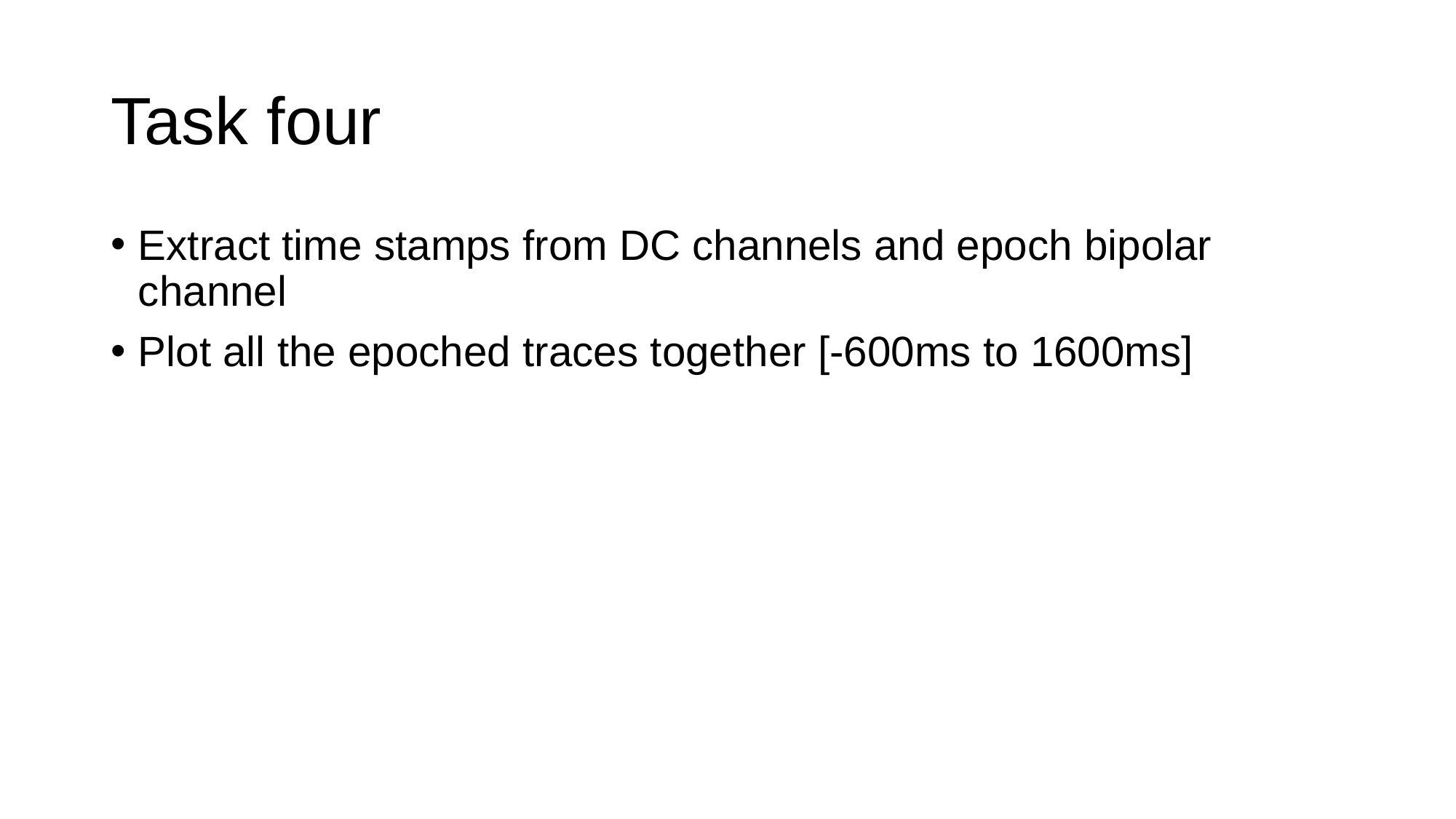

# Task four
Extract time stamps from DC channels and epoch bipolar channel
Plot all the epoched traces together [-600ms to 1600ms]